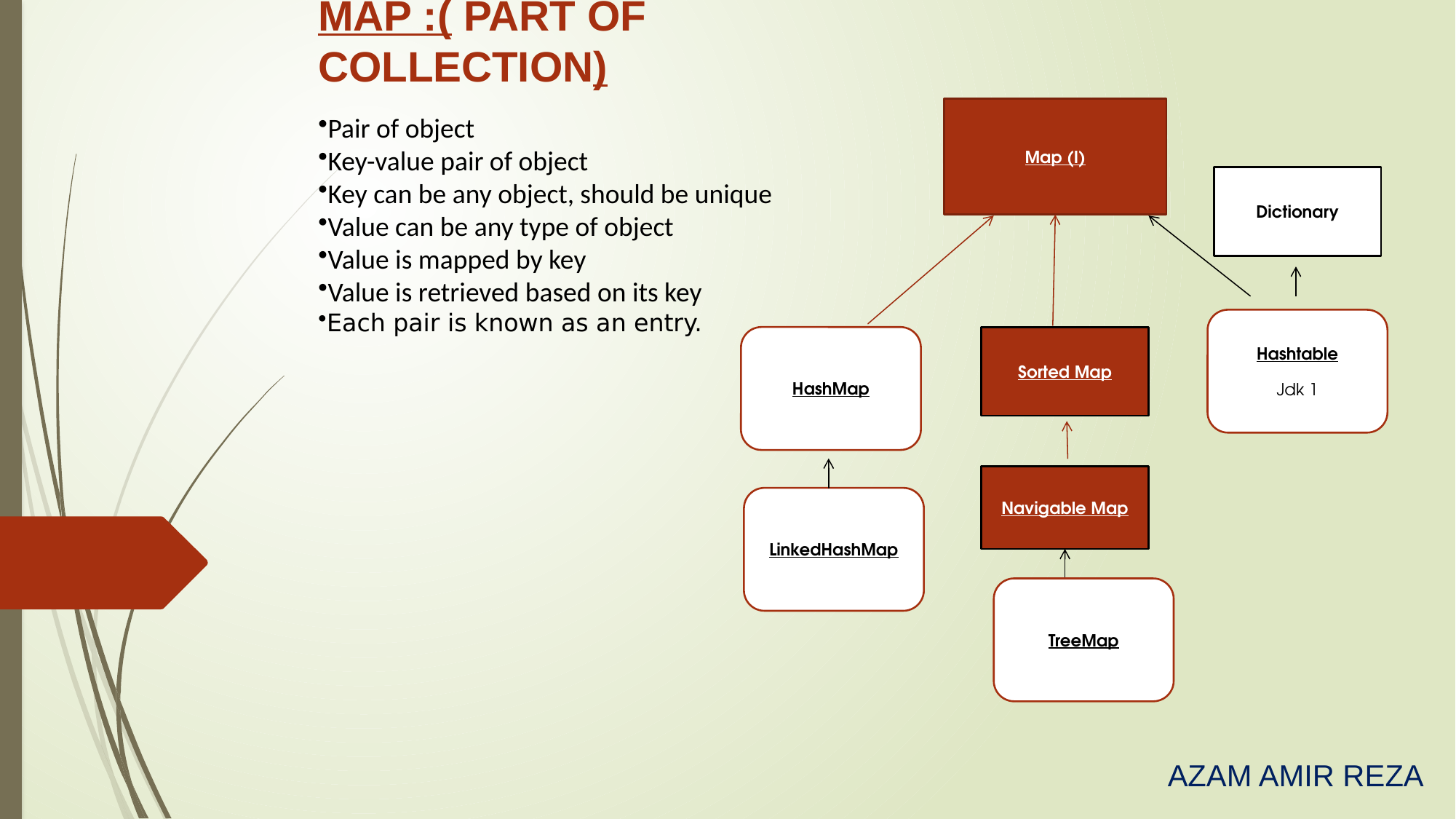

MAP :( PART OF COLLECTION)

Pair of object
Key-value pair of object
Key can be any object, should be unique
Value can be any type of object
Value is mapped by key
Value is retrieved based on its key
Each pair is known as an entry.

Map (I)

Dictionary
Hashtable
Jdk 1
HashMap
Sorted Map
Navigable Map
LinkedHashMap
TreeMap
AZAM AMIR REZA